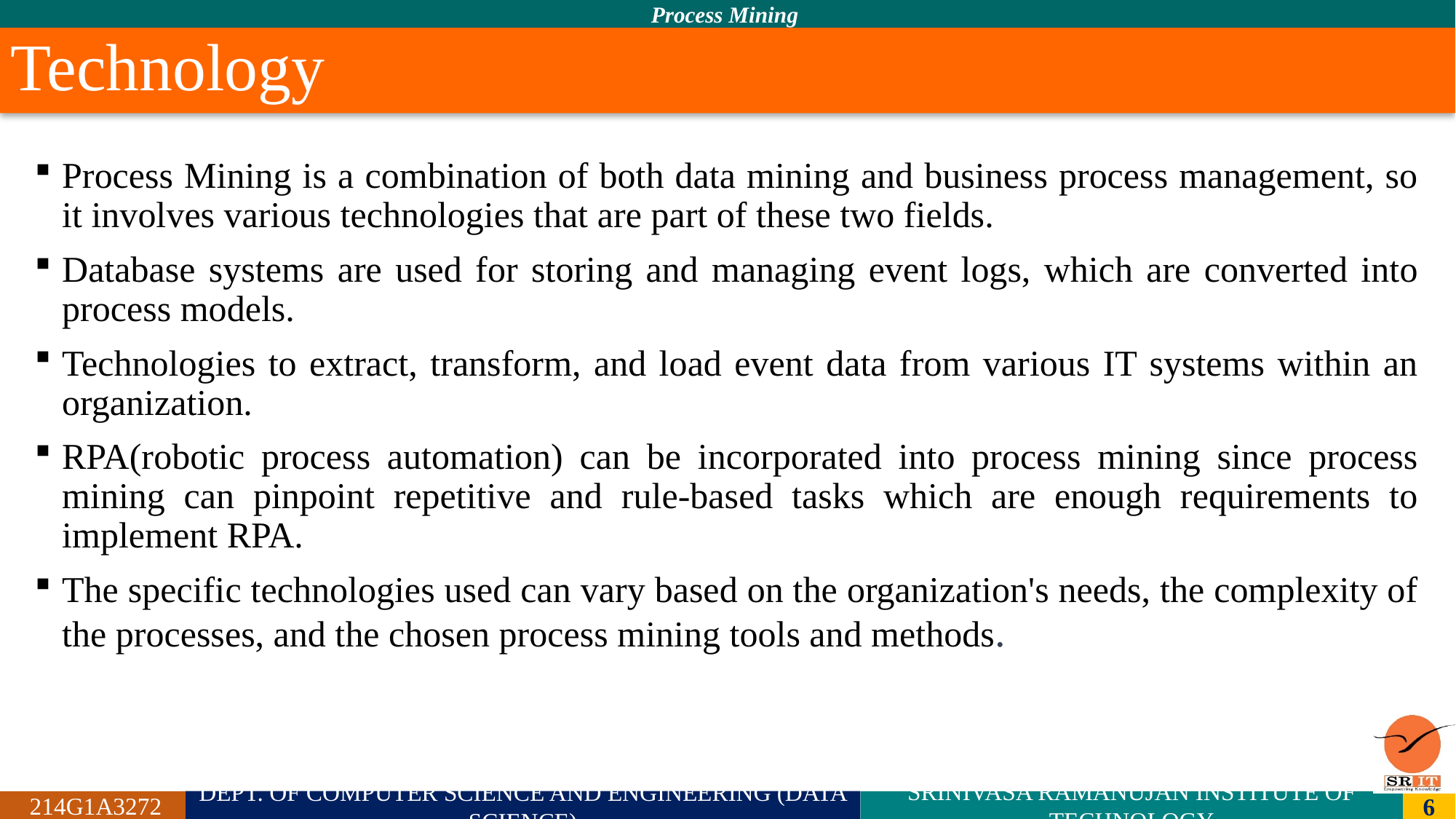

# Technology
Process Mining is a combination of both data mining and business process management, so it involves various technologies that are part of these two fields.
Database systems are used for storing and managing event logs, which are converted into process models.
Technologies to extract, transform, and load event data from various IT systems within an organization.
RPA(robotic process automation) can be incorporated into process mining since process mining can pinpoint repetitive and rule-based tasks which are enough requirements to implement RPA.
The specific technologies used can vary based on the organization's needs, the complexity of the processes, and the chosen process mining tools and methods.